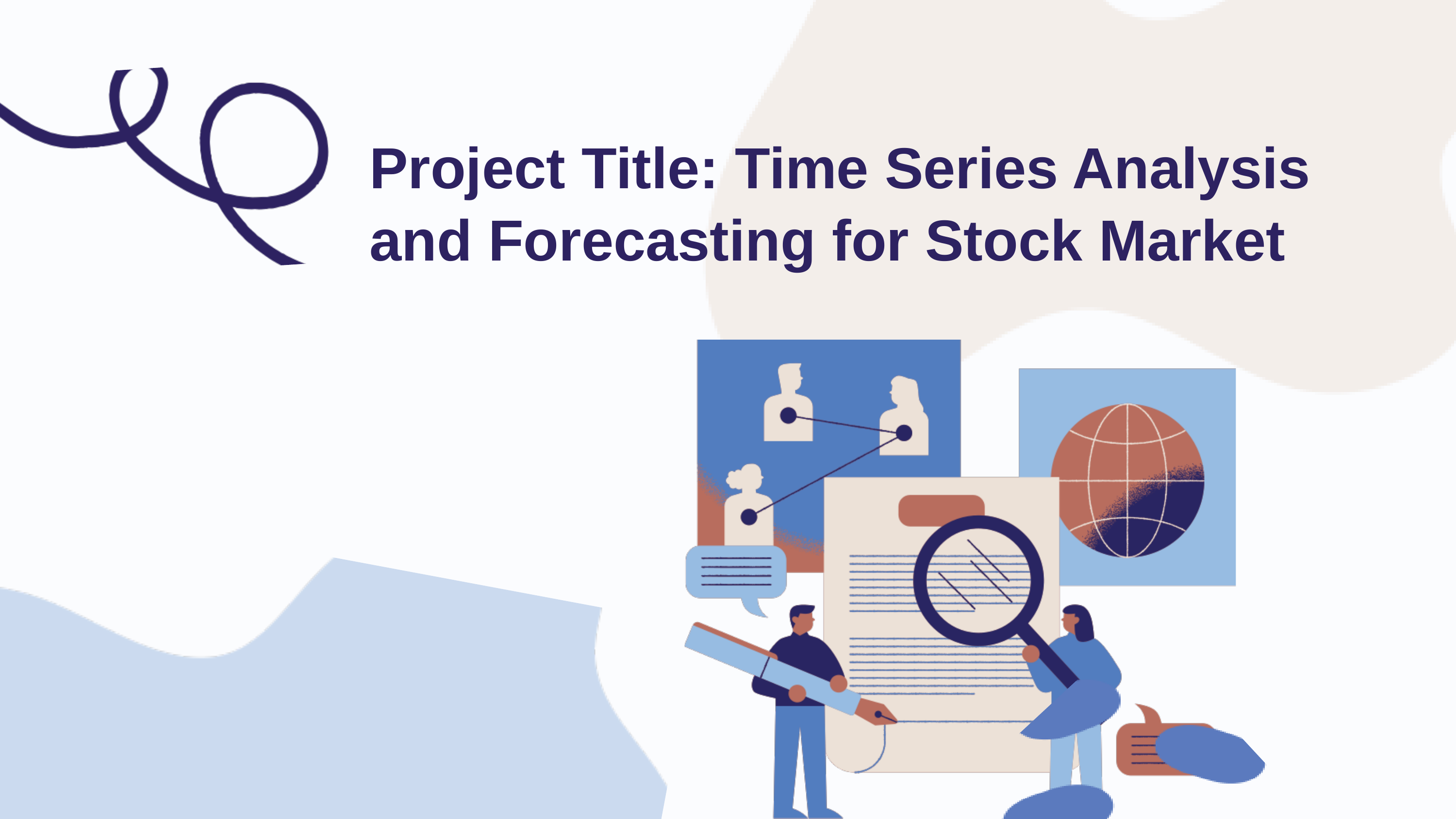

Project Title: Time Series Analysis and Forecasting for Stock Market